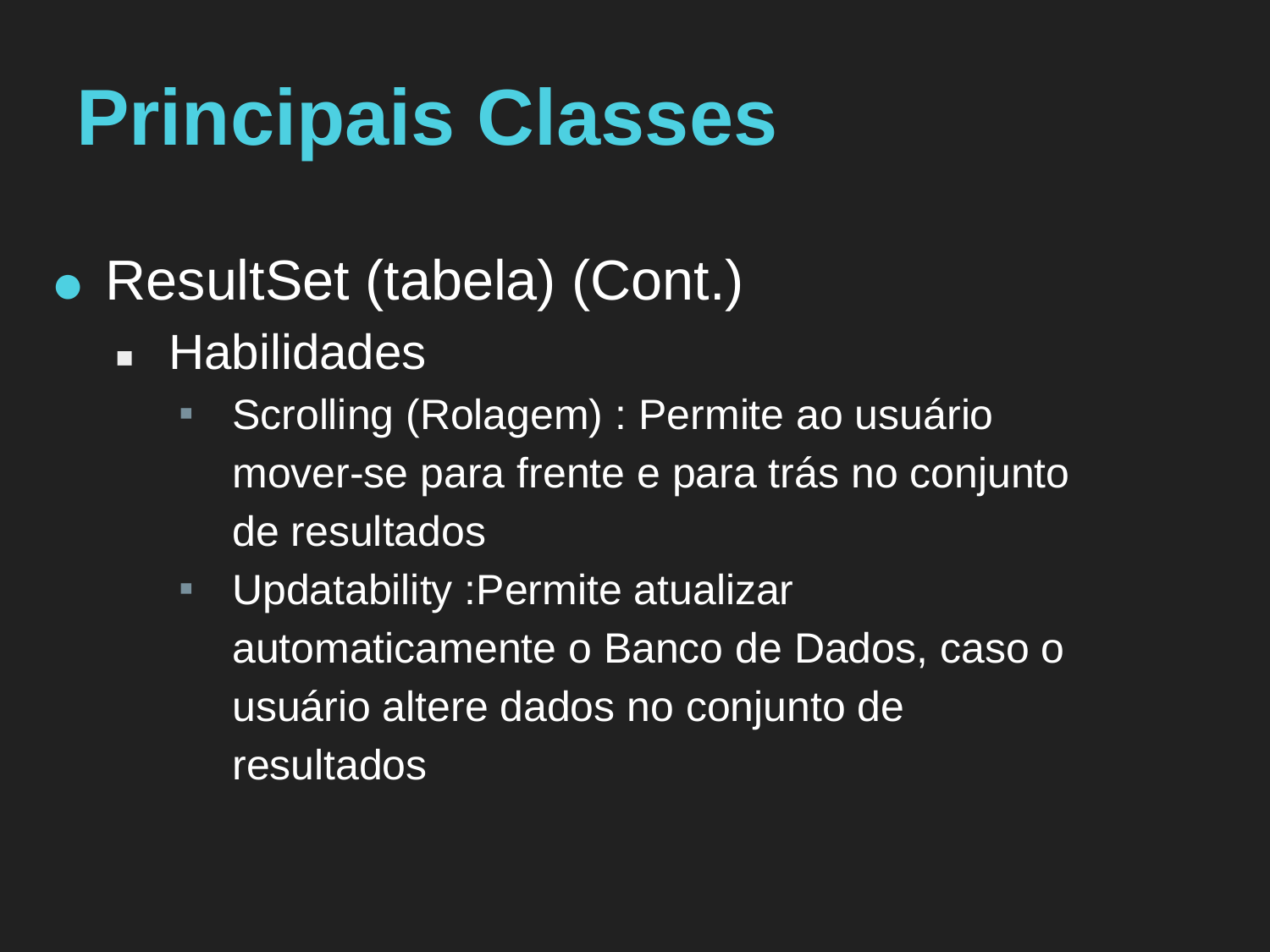

# Principais Classes
ResultSet (tabela) (Cont.)
Habilidades
Scrolling (Rolagem) : Permite ao usuário mover-se para frente e para trás no conjunto de resultados
Updatability :Permite atualizar automaticamente o Banco de Dados, caso o usuário altere dados no conjunto de resultados